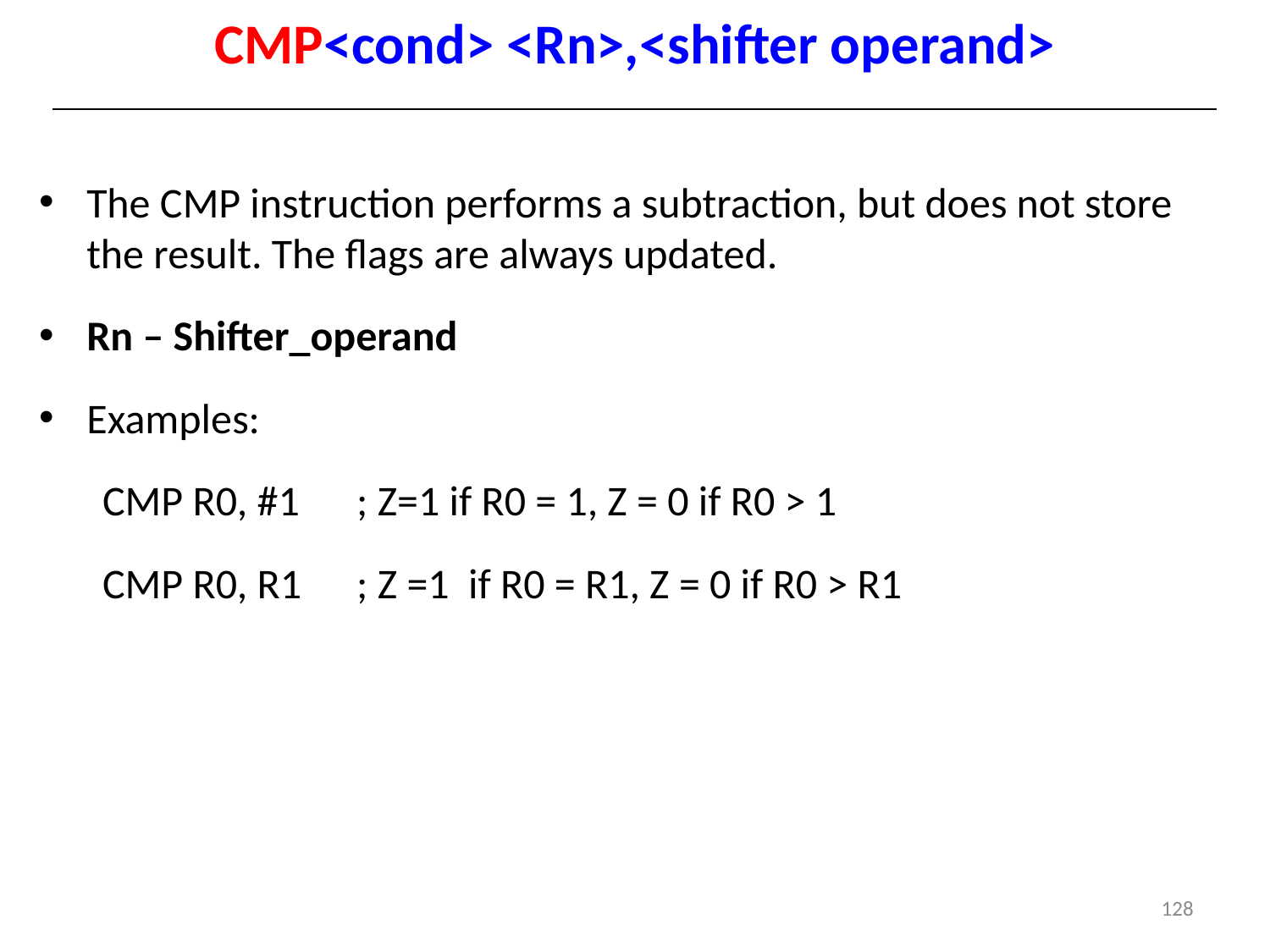

# CMP<cond> <Rn>,<shifter operand>
The CMP instruction performs a subtraction, but does not store the result. The flags are always updated.
Rn – Shifter_operand
Examples:
CMP R0, #1	; Z=1 if R0 = 1, Z = 0 if R0 > 1
CMP R0, R1 	; Z =1  if R0 = R1, Z = 0 if R0 > R1
128